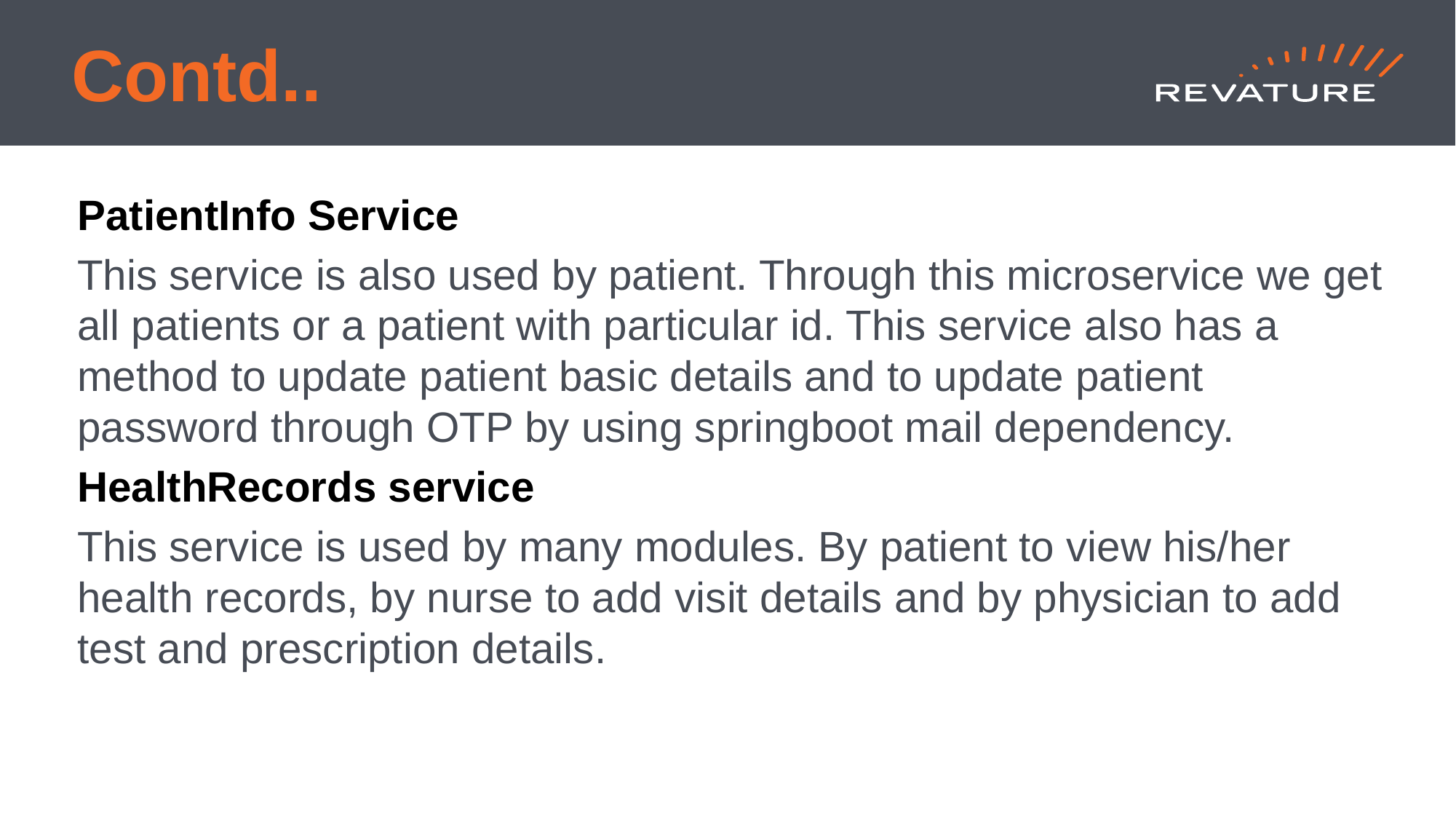

# Contd..
PatientInfo Service
This service is also used by patient. Through this microservice we get all patients or a patient with particular id. This service also has a method to update patient basic details and to update patient password through OTP by using springboot mail dependency.
HealthRecords service
This service is used by many modules. By patient to view his/her health records, by nurse to add visit details and by physician to add test and prescription details.